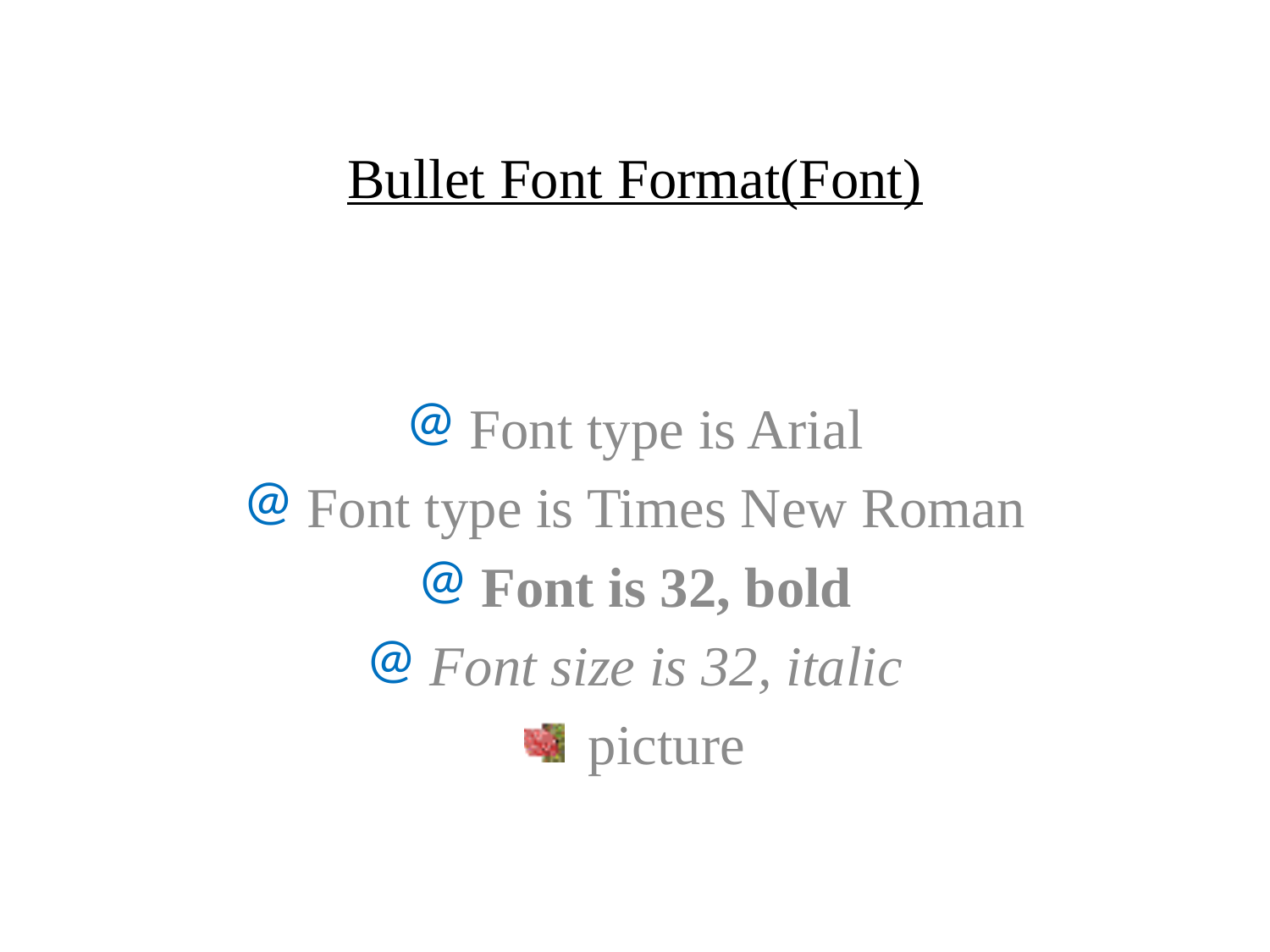

# Bullet Font Format(Font)

Font type is Arial
Font type is Times New Roman
Font is 32, bold
Font size is 32, italic
picture